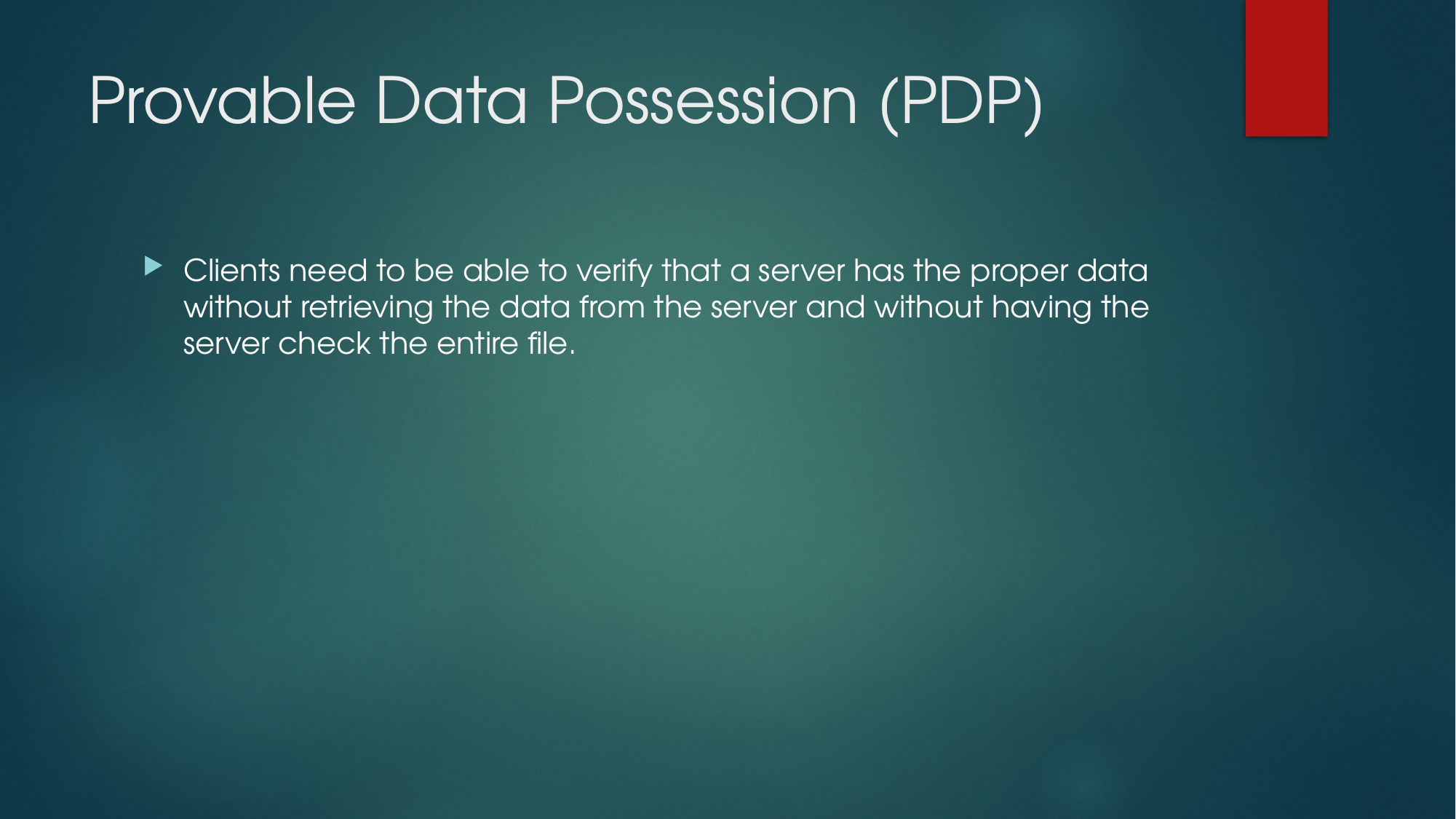

# Provable Data Possession (PDP)
Clients need to be able to verify that a server has the proper data without retrieving the data from the server and without having the server check the entire file.